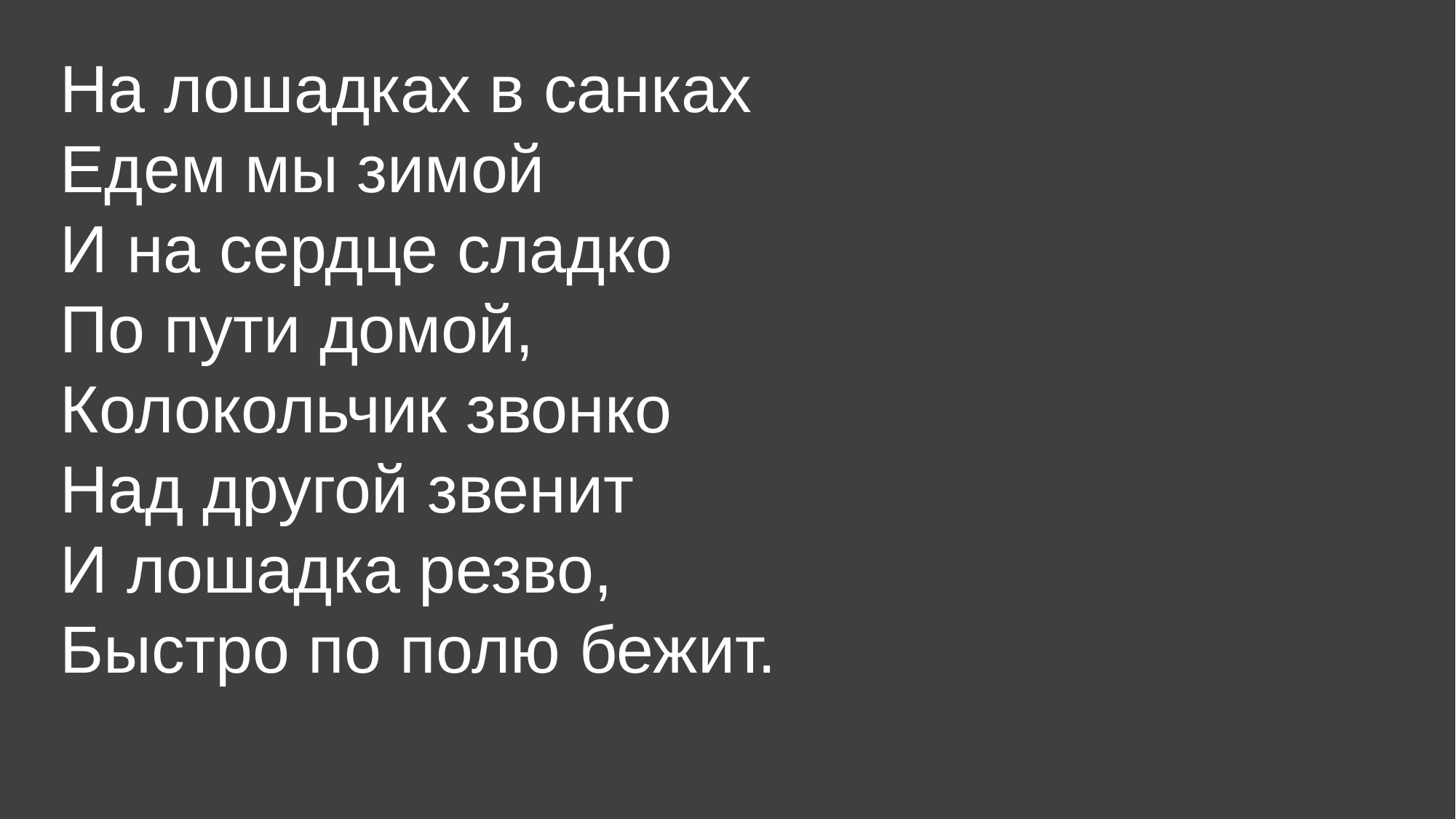

На лошадках в санках
Едем мы зимой
И на сердце сладко
По пути домой,
Колокольчик звонко
Над другой звенит
И лошадка резво,
Быстро по полю бежит.